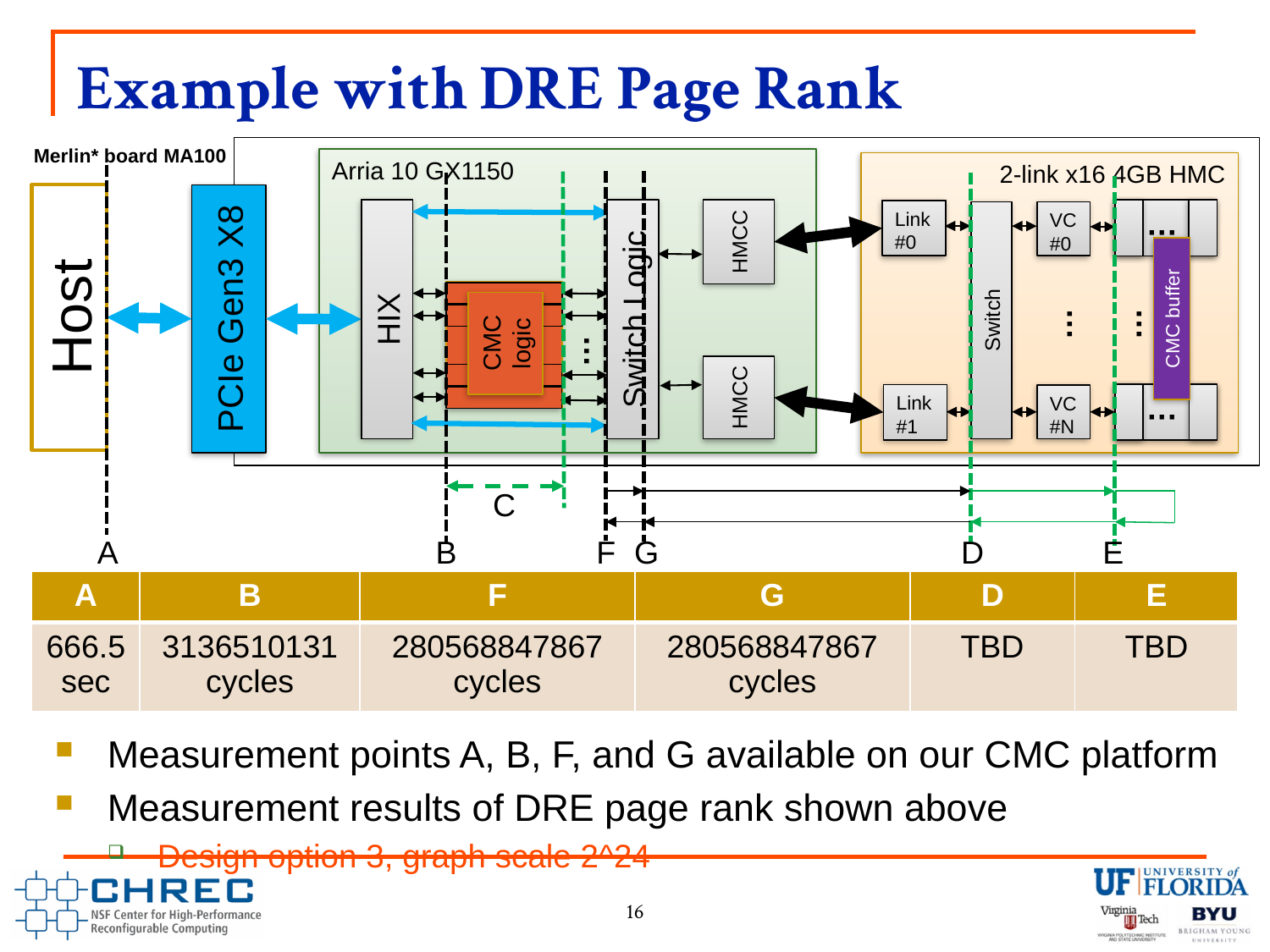

# Example with DRE Page Rank
Merlin* board MA100

Arria 10 GX1150
2-link x16 4GB HMC
Host
HIX
Switch Logic

HMCC
Link#0
Switch
VC #0
…
CMC buffer

PCIe Gen3 X8

CMC logic
…
…

…
…
HMCC

Link#1
VC #N

…
C
A
B
F
G
D
E
| A | B | F | G | D | E |
| --- | --- | --- | --- | --- | --- |
| 666.5sec | 3136510131 cycles | 280568847867 cycles | 280568847867 cycles | TBD | TBD |
Measurement points A, B, F, and G available on our CMC platform
Measurement results of DRE page rank shown above
Design option 3, graph scale 2^24
16